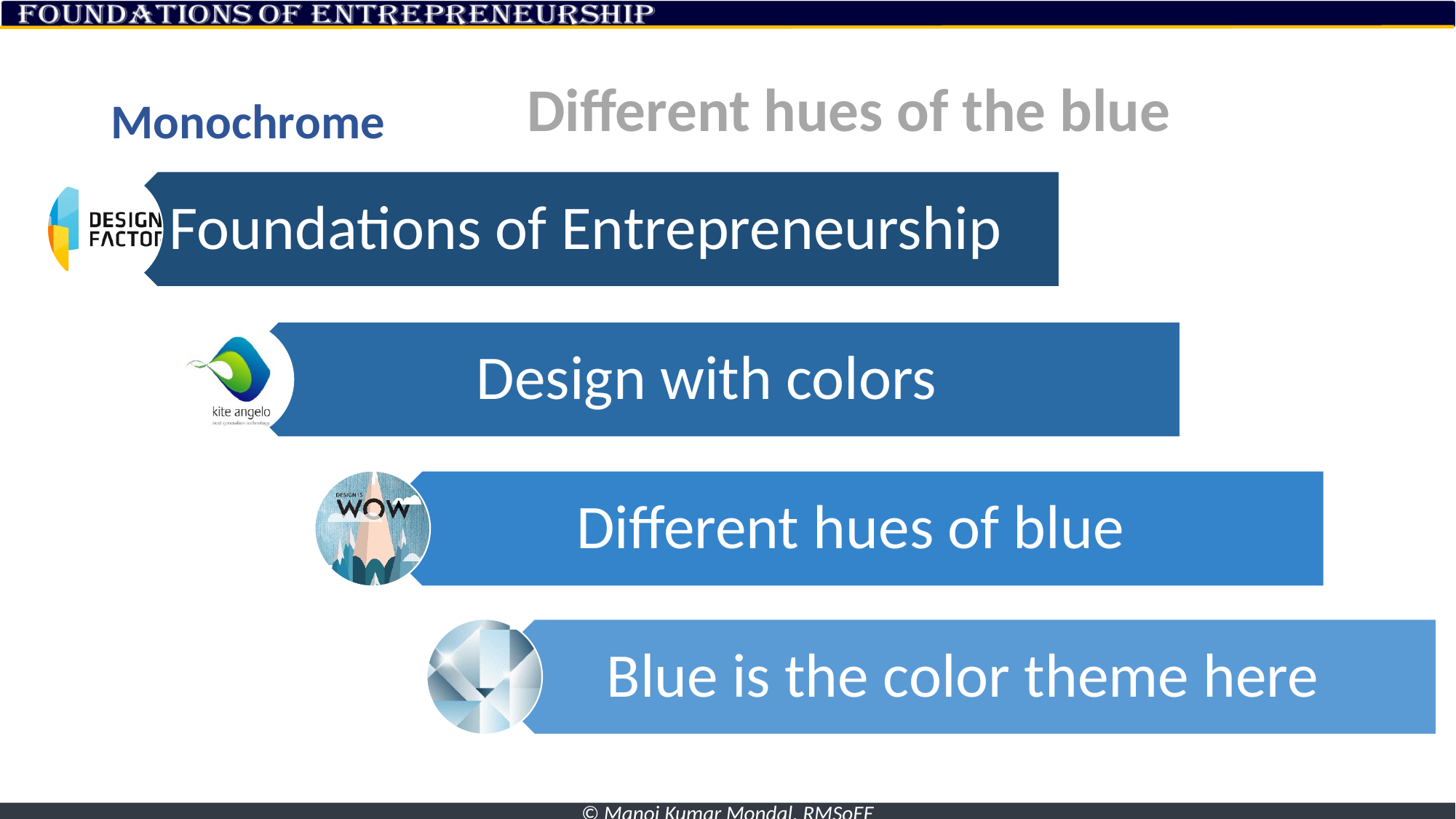

# Monochrome
Different hues of the blue
Foundations of Entrepreneurship
Design with colors
Different hues of blue
Blue is the color theme here